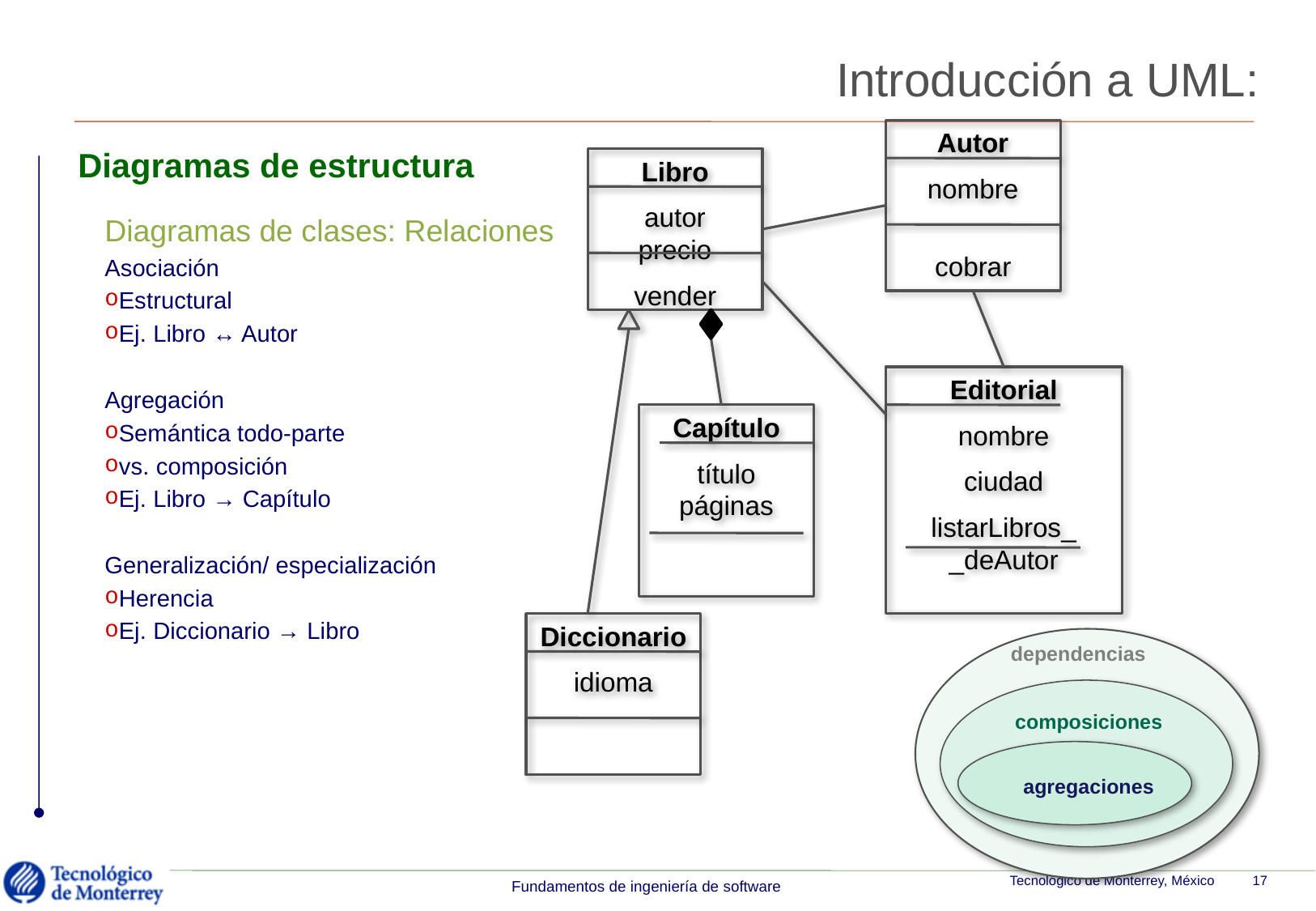

Introducción a UML:
# Diagramas de estructura
Autor
nombre
cobrar
Libro
autor
precio
vender

Diagramas de clases: Relaciones
Asociación
Estructural
Ej. Libro ↔ Autor

Agregación
Semántica todo-parte
vs. composición
Ej. Libro → Capítulo

Generalización/ especialización
Herencia
Ej. Diccionario → Libro

Editorial
nombre
ciudad
listarLibros_
_deAutor
Capítulo
título
páginas
Diccionario
idioma

dependencias

composiciones

agregaciones